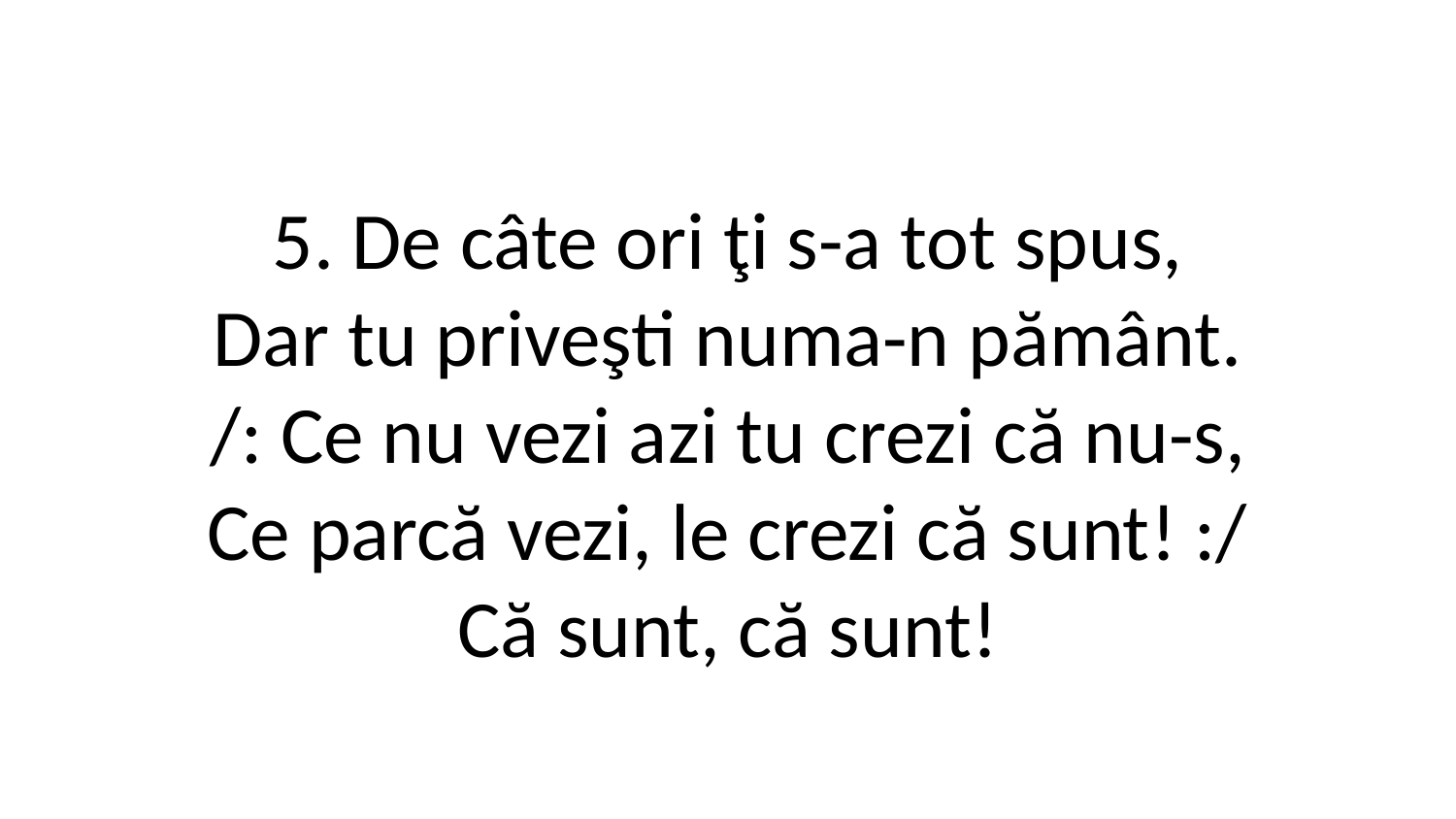

5. De câte ori ţi s-a tot spus,
Dar tu priveşti numa-n pământ.
/: Ce nu vezi azi tu crezi că nu-s,
Ce parcă vezi, le crezi că sunt! :/
Că sunt, că sunt!